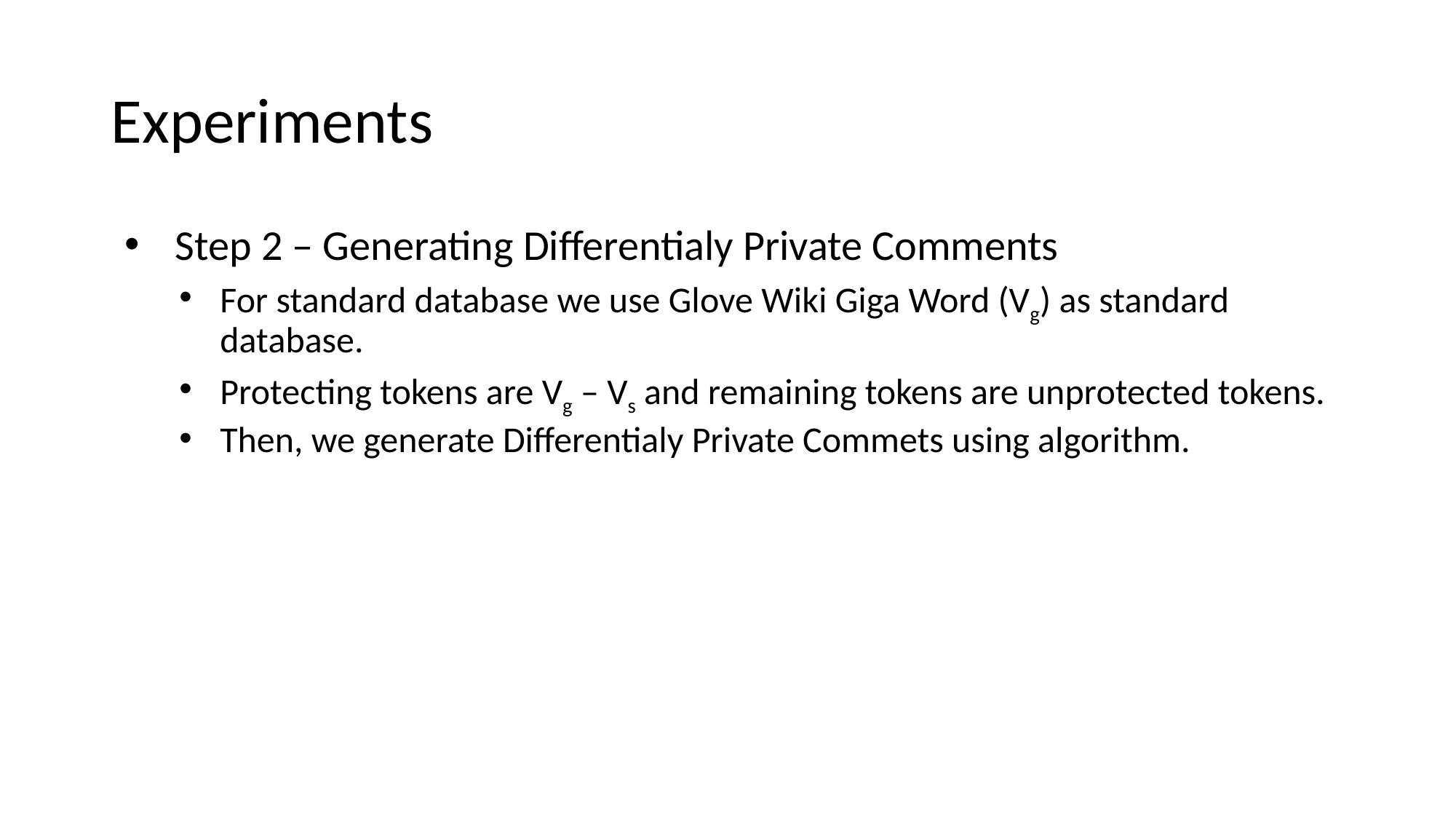

# Experiments
 Step 2 – Generating Differentialy Private Comments
For standard database we use Glove Wiki Giga Word (Vg) as standard database.
Protecting tokens are Vg – Vs and remaining tokens are unprotected tokens.
Then, we generate Differentialy Private Commets using algorithm.